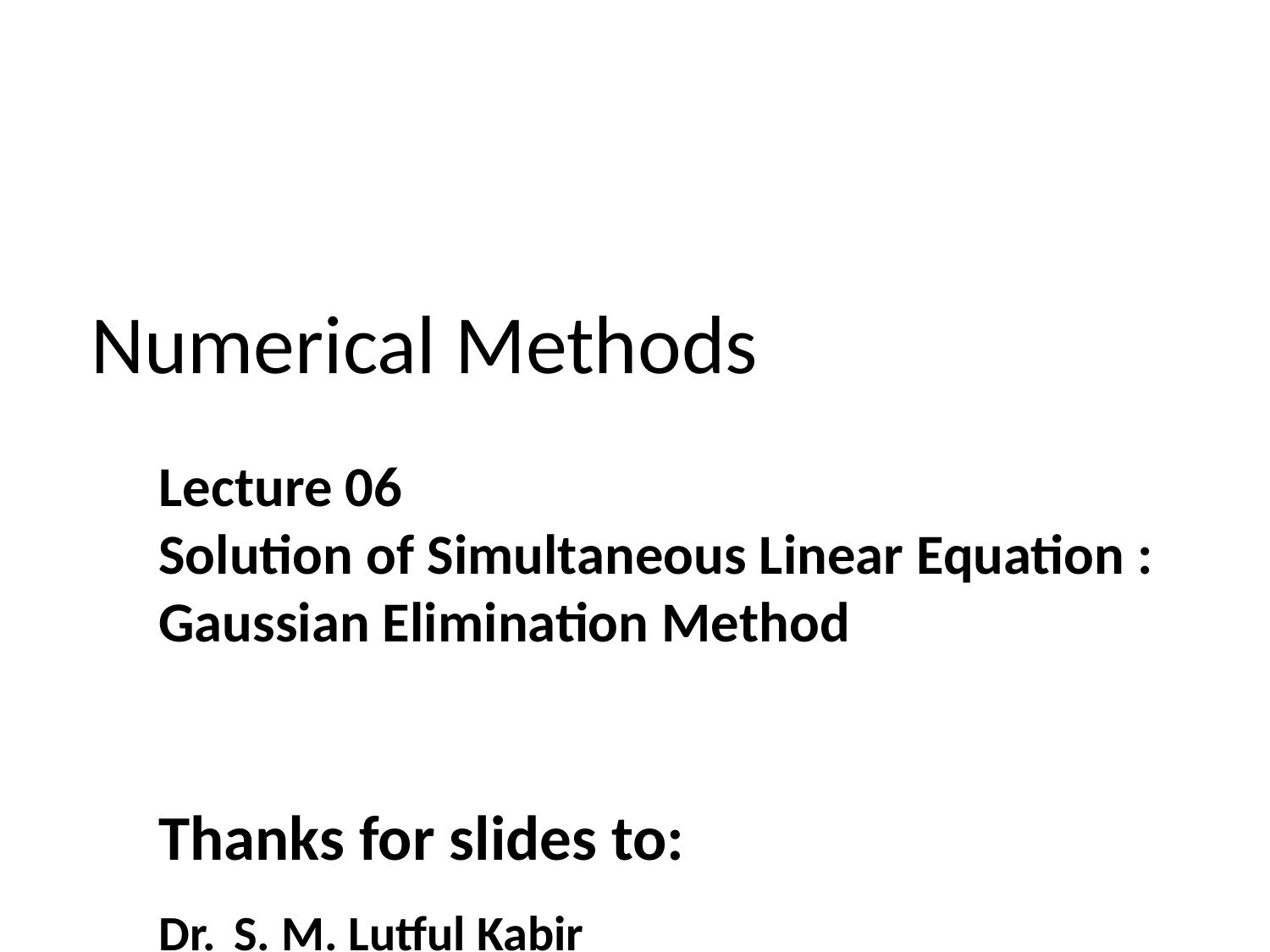

Numerical Methods
Lecture 06
Solution of Simultaneous Linear Equation : Gaussian Elimination Method

Thanks for slides to:
Dr. S. M. Lutful Kabir